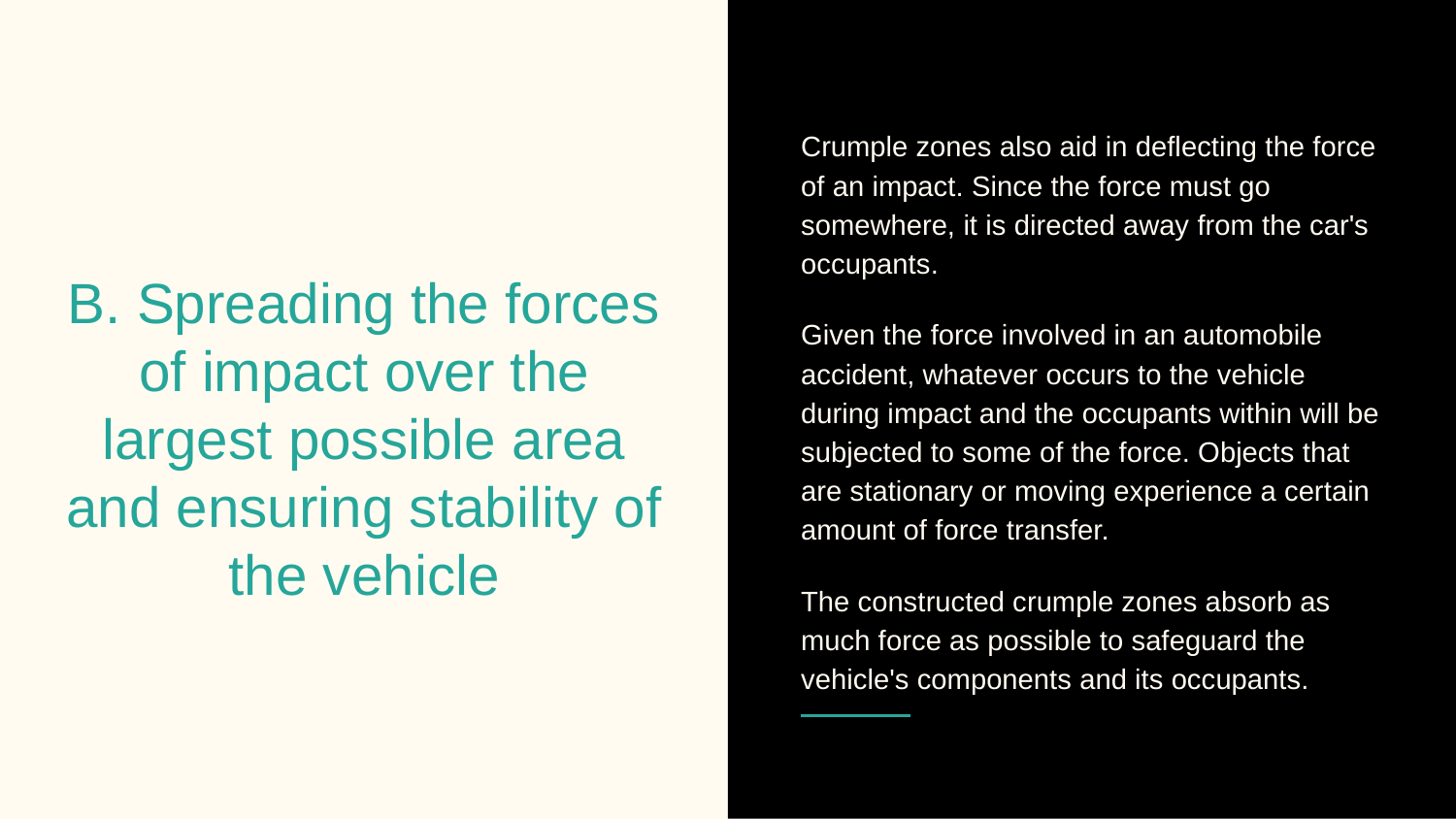

Crumple zones also aid in deflecting the force of an impact. Since the force must go somewhere, it is directed away from the car's occupants.
Given the force involved in an automobile accident, whatever occurs to the vehicle during impact and the occupants within will be subjected to some of the force. Objects that are stationary or moving experience a certain amount of force transfer.
The constructed crumple zones absorb as much force as possible to safeguard the vehicle's components and its occupants.
# B. Spreading the forces of impact over the largest possible area and ensuring stability of the vehicle